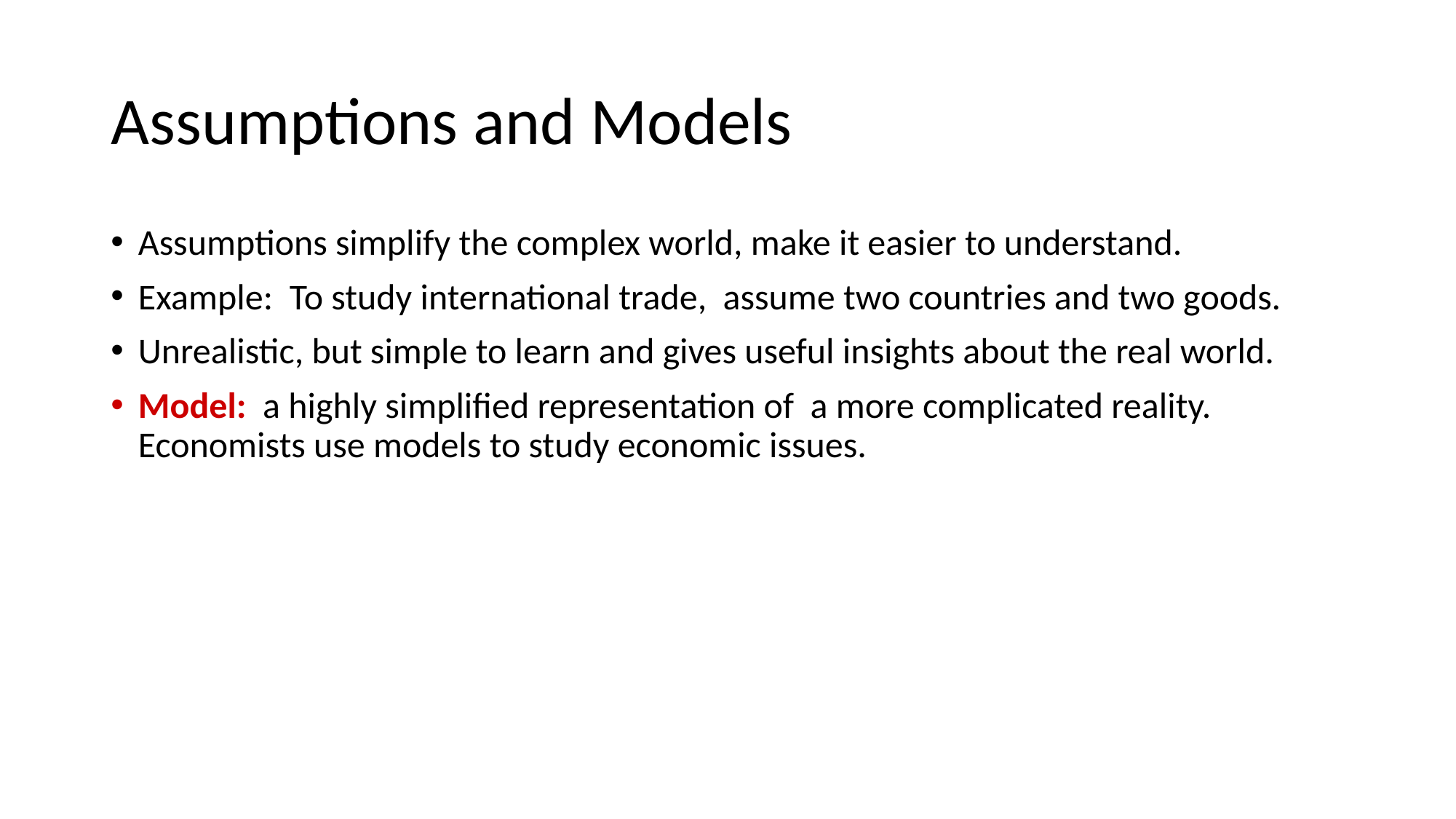

# Assumptions and Models
Assumptions simplify the complex world, make it easier to understand.
Example:  To study international trade,  assume two countries and two goods.
Unrealistic, but simple to learn and gives useful insights about the real world.
Model:  a highly simplified representation of  a more complicated reality.   Economists use models to study economic issues.